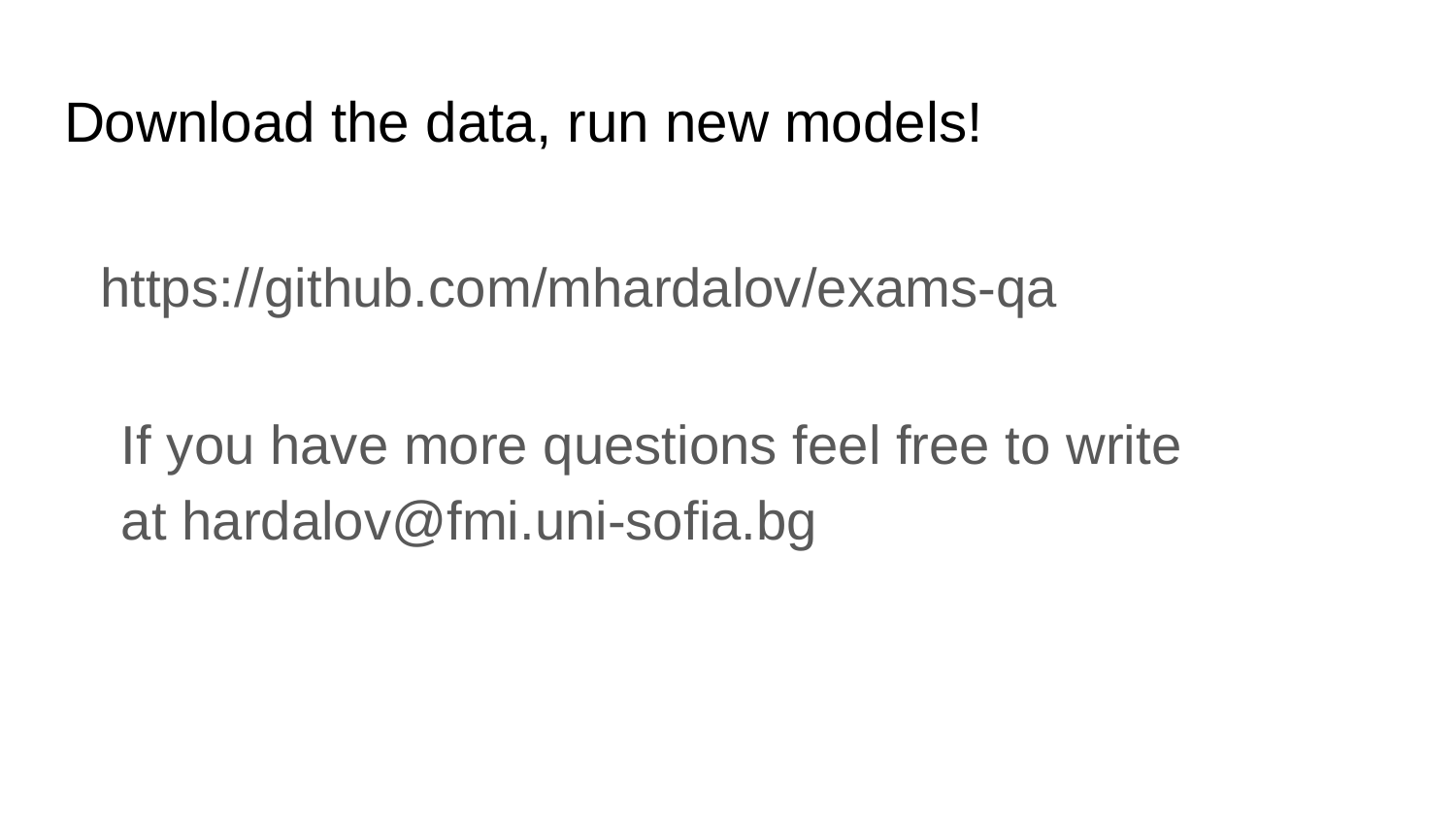

# Download the data, run new models!
https://github.com/mhardalov/exams-qa
If you have more questions feel free to write at hardalov@fmi.uni-sofia.bg